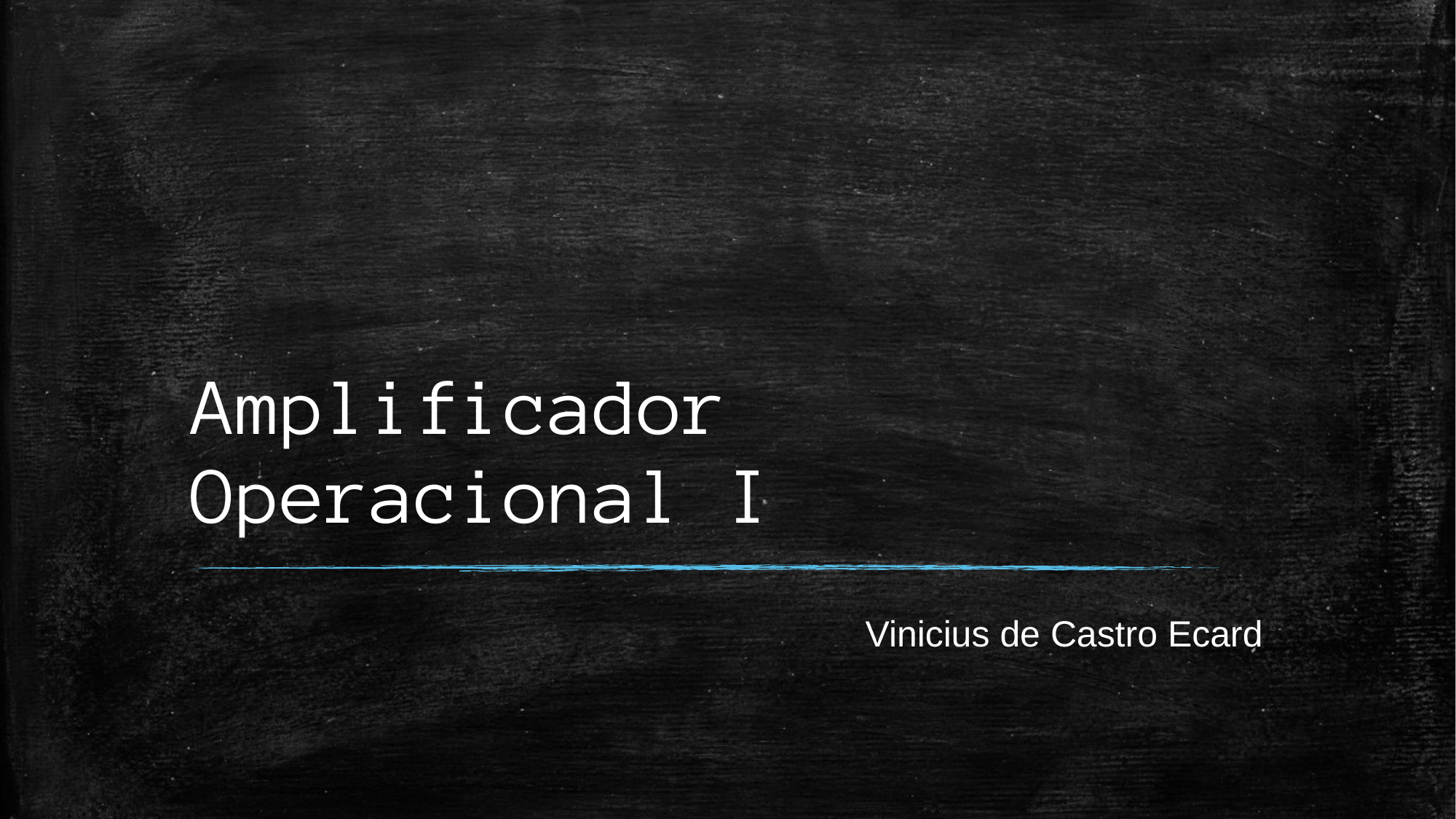

# Amplificador Operacional I
Vinicius de Castro Ecard